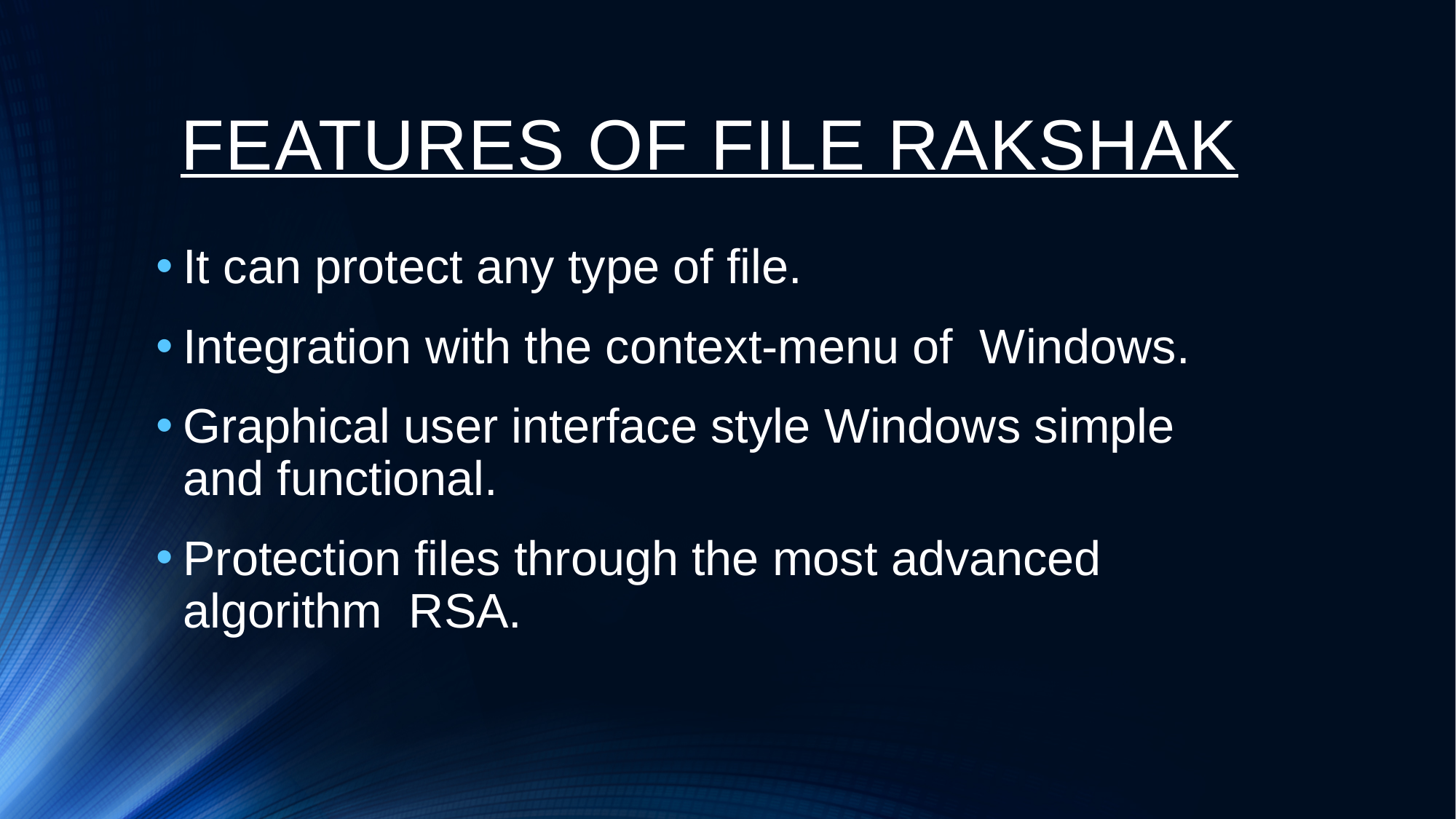

# FEATURES OF FILE RAKSHAK
It can protect any type of file.
Integration with the context-menu of  Windows.
Graphical user interface style Windows simple and functional.
Protection files through the most advanced algorithm  RSA.